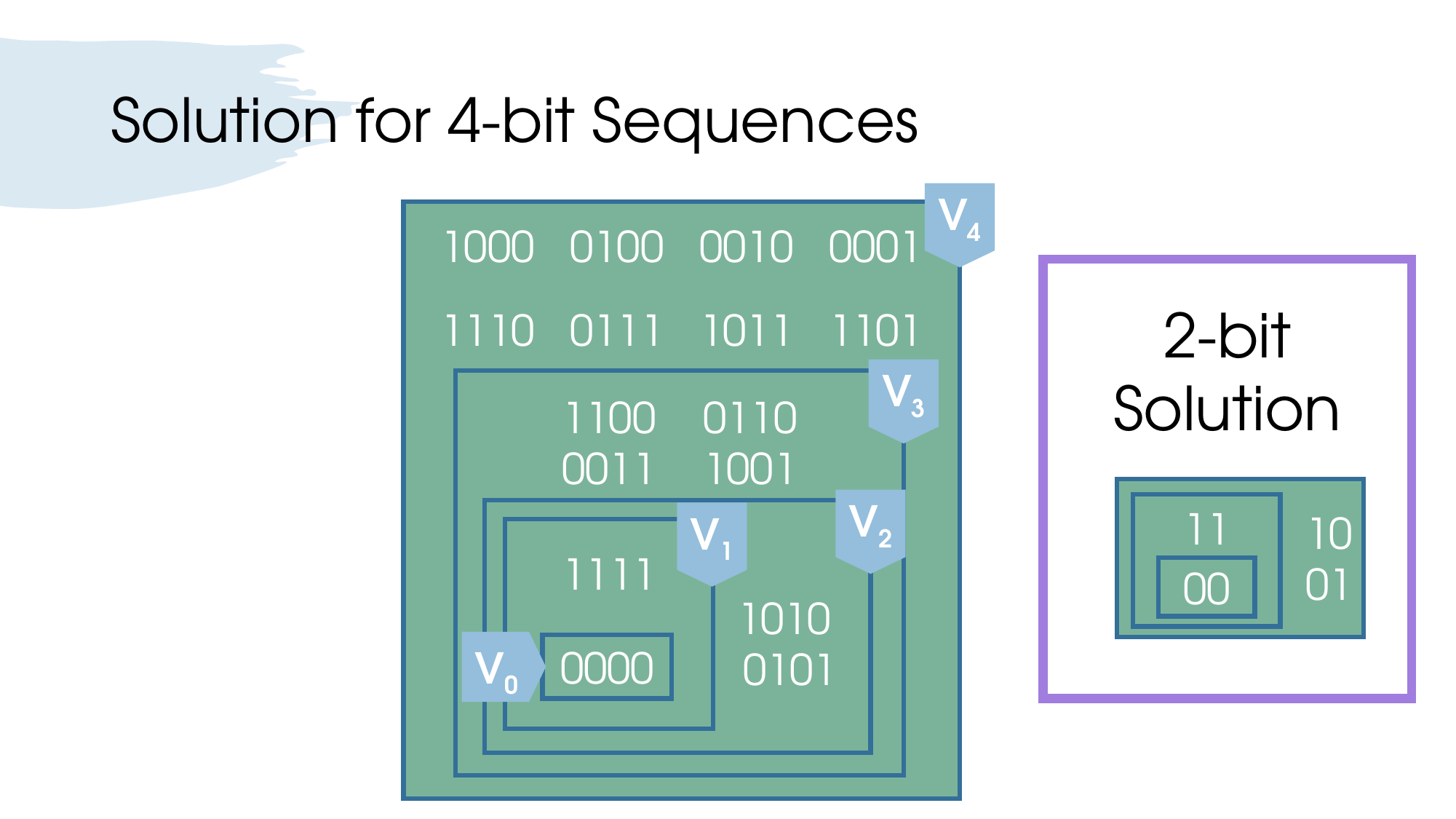

# Solution for 4-bit Sequences
V4
1000   0100   0010   0001

1110   0111   1011   1101

2-bit Solution

V3

1100    0110
0011    1001

     10
01
V2

11
g

                  1010
                   0101
V1
1111

00

0000
V0